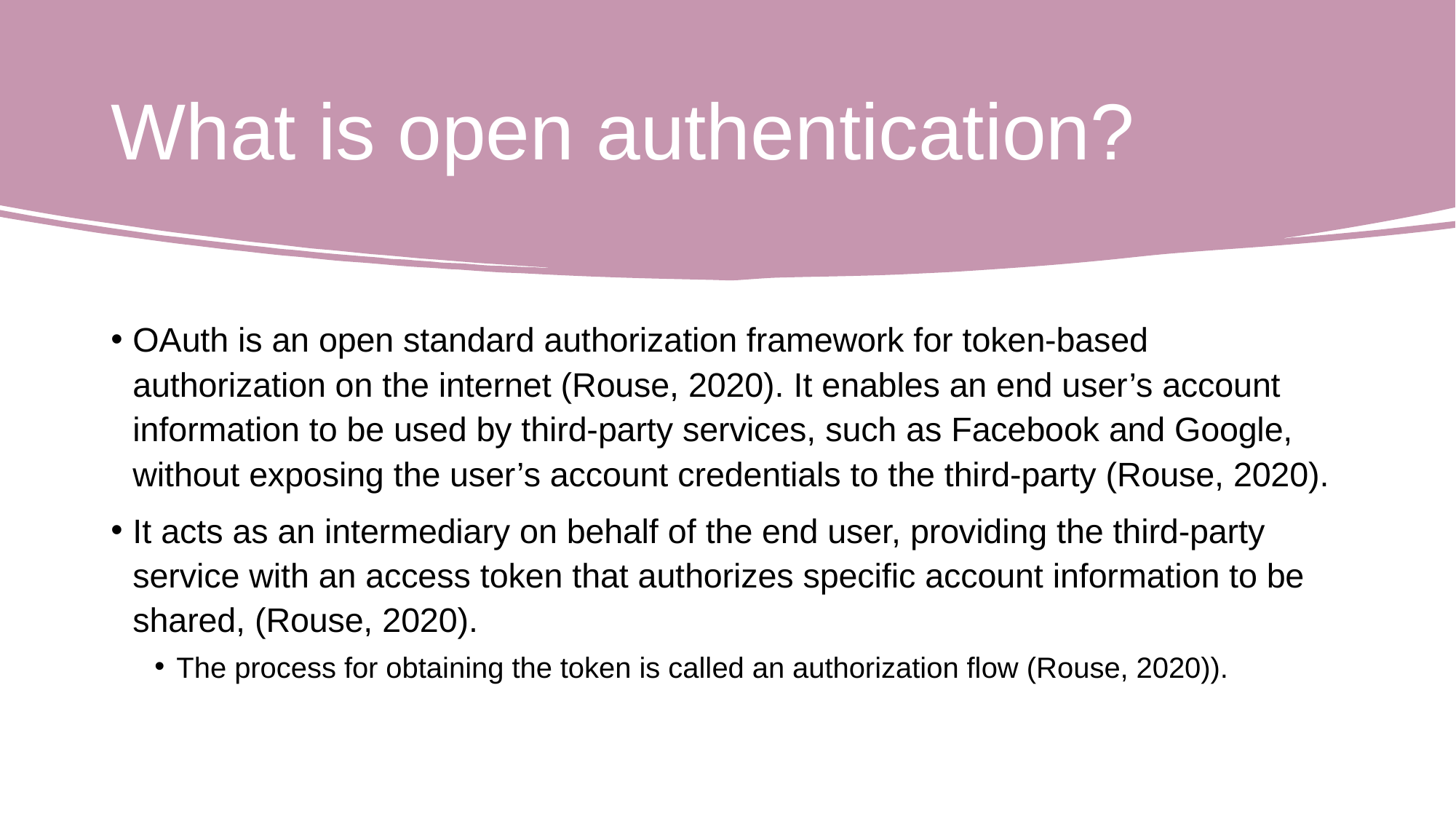

# What is open authentication?
OAuth is an open standard authorization framework for token-based authorization on the internet (Rouse, 2020). It enables an end user’s account information to be used by third-party services, such as Facebook and Google, without exposing the user’s account credentials to the third-party (Rouse, 2020).
It acts as an intermediary on behalf of the end user, providing the third-party service with an access token that authorizes specific account information to be shared, (Rouse, 2020).
The process for obtaining the token is called an authorization flow (Rouse, 2020)).